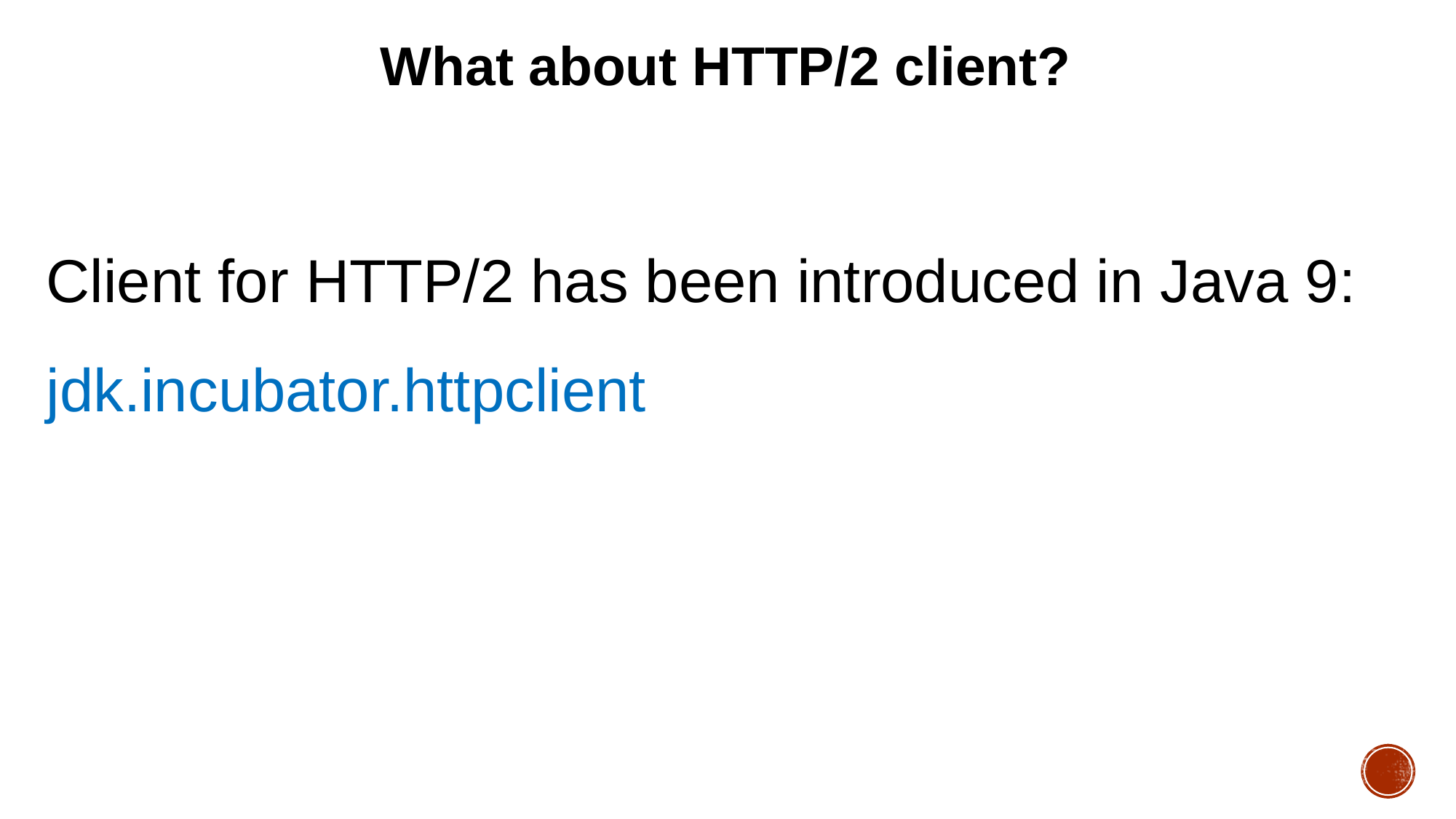

What about HTTP/2 client?
Client for HTTP/2 has been introduced in Java 9:
jdk.incubator.httpclient